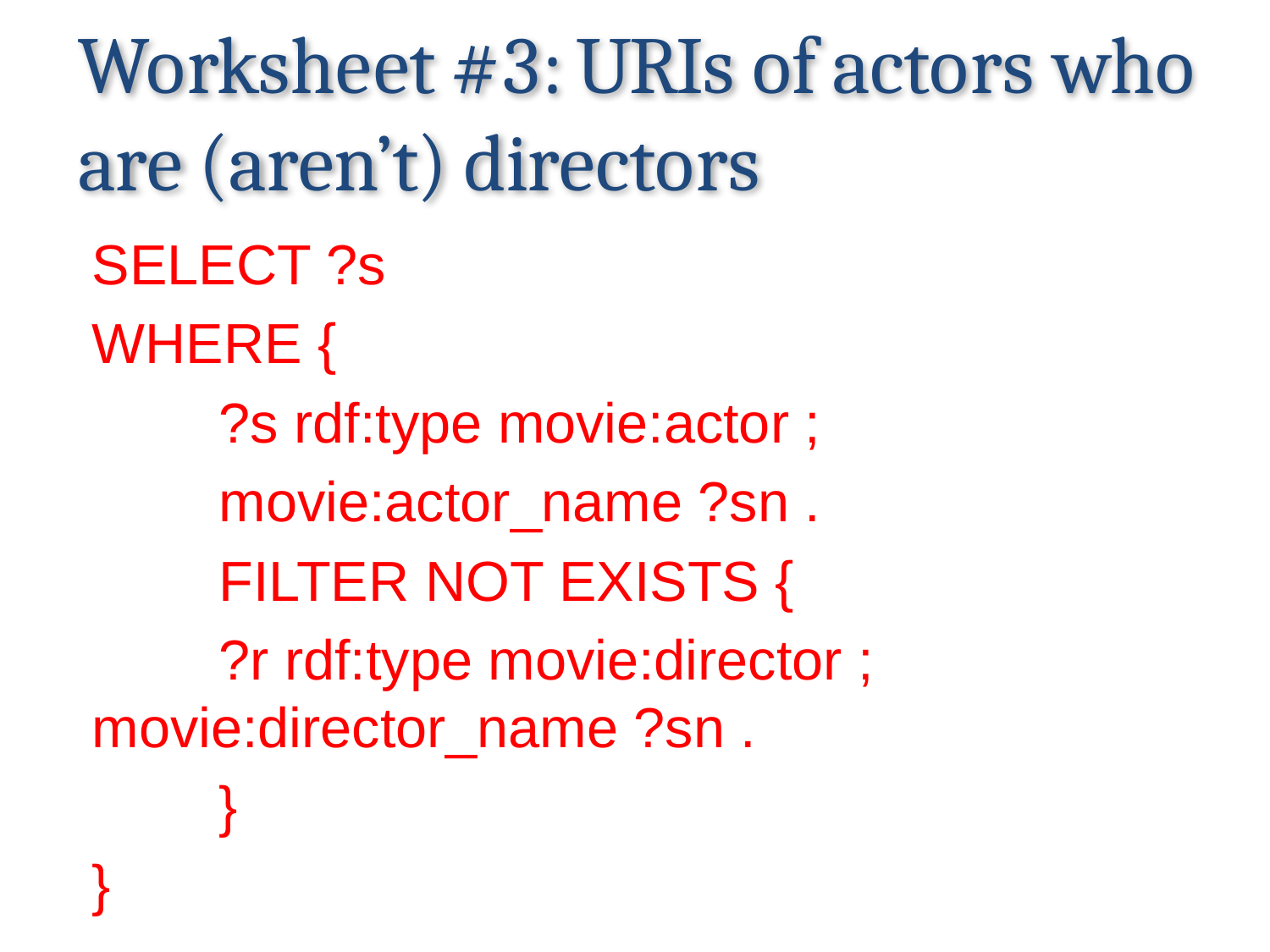

# Worksheet #3: URIs of actors who are (aren’t) directors
SELECT ?s
WHERE {
	?s rdf:type movie:actor ;
	movie:actor_name ?sn .
	FILTER NOT EXISTS {
	?r rdf:type movie:director ; 	movie:director_name ?sn .
	}
}